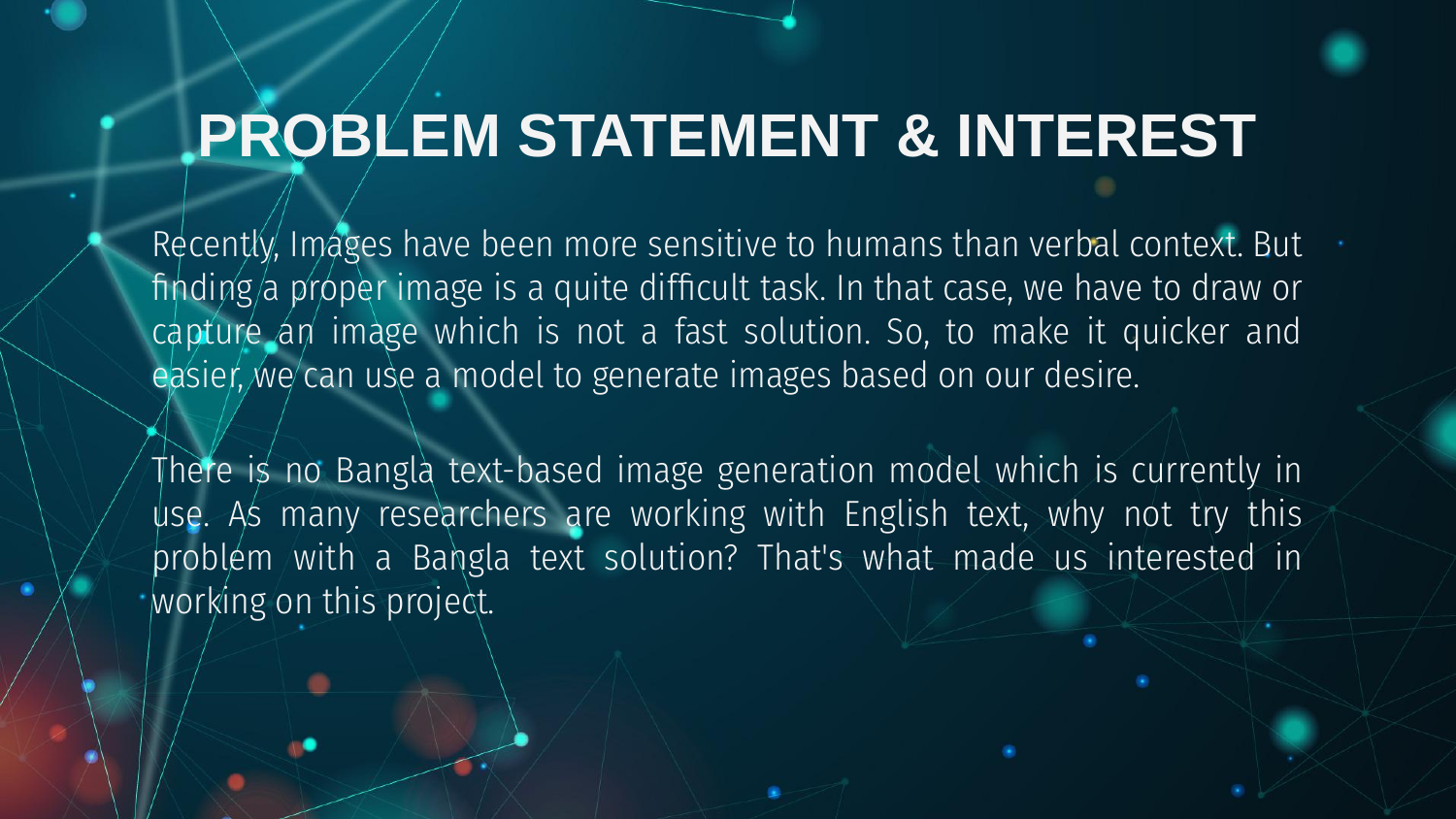

# PROBLEM STATEMENT & INTEREST
Recently, Images have been more sensitive to humans than verbal context. But finding a proper image is a quite difficult task. In that case, we have to draw or capture an image which is not a fast solution. So, to make it quicker and easier, we can use a model to generate images based on our desire.
There is no Bangla text-based image generation model which is currently in use. As many researchers are working with English text, why not try this problem with a Bangla text solution? That's what made us interested in working on this project.